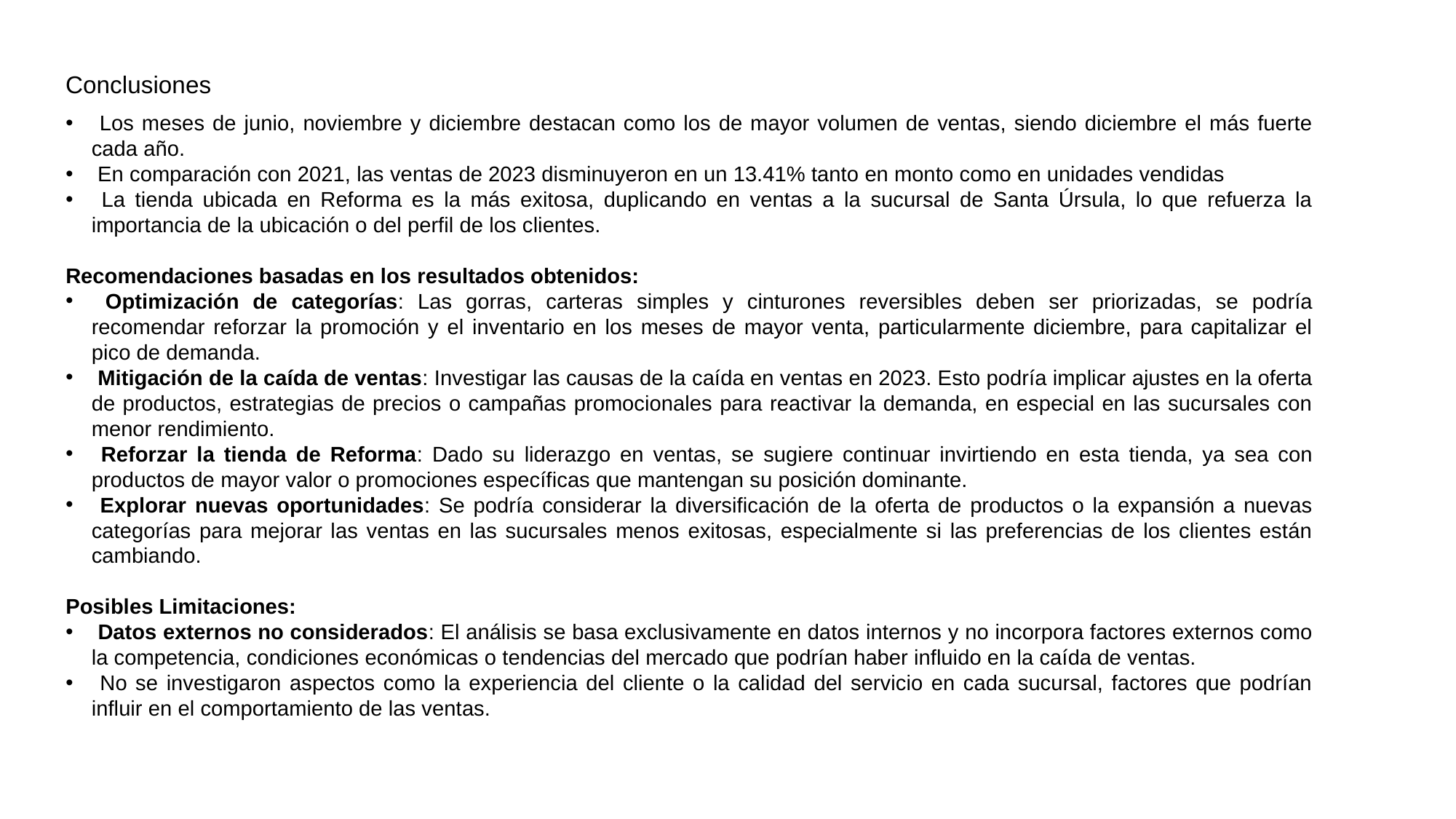

Conclusiones

 Los meses de junio, noviembre y diciembre destacan como los de mayor volumen de ventas, siendo diciembre el más fuerte cada año.
 En comparación con 2021, las ventas de 2023 disminuyeron en un 13.41% tanto en monto como en unidades vendidas
 La tienda ubicada en Reforma es la más exitosa, duplicando en ventas a la sucursal de Santa Úrsula, lo que refuerza la importancia de la ubicación o del perfil de los clientes.

Recomendaciones basadas en los resultados obtenidos:
 Optimización de categorías: Las gorras, carteras simples y cinturones reversibles deben ser priorizadas, se podría recomendar reforzar la promoción y el inventario en los meses de mayor venta, particularmente diciembre, para capitalizar el pico de demanda.
 Mitigación de la caída de ventas: Investigar las causas de la caída en ventas en 2023. Esto podría implicar ajustes en la oferta de productos, estrategias de precios o campañas promocionales para reactivar la demanda, en especial en las sucursales con menor rendimiento.
 Reforzar la tienda de Reforma: Dado su liderazgo en ventas, se sugiere continuar invirtiendo en esta tienda, ya sea con productos de mayor valor o promociones específicas que mantengan su posición dominante.
 Explorar nuevas oportunidades: Se podría considerar la diversificación de la oferta de productos o la expansión a nuevas categorías para mejorar las ventas en las sucursales menos exitosas, especialmente si las preferencias de los clientes están cambiando.

Posibles Limitaciones:
 Datos externos no considerados: El análisis se basa exclusivamente en datos internos y no incorpora factores externos como la competencia, condiciones económicas o tendencias del mercado que podrían haber influido en la caída de ventas.
 No se investigaron aspectos como la experiencia del cliente o la calidad del servicio en cada sucursal, factores que podrían influir en el comportamiento de las ventas.